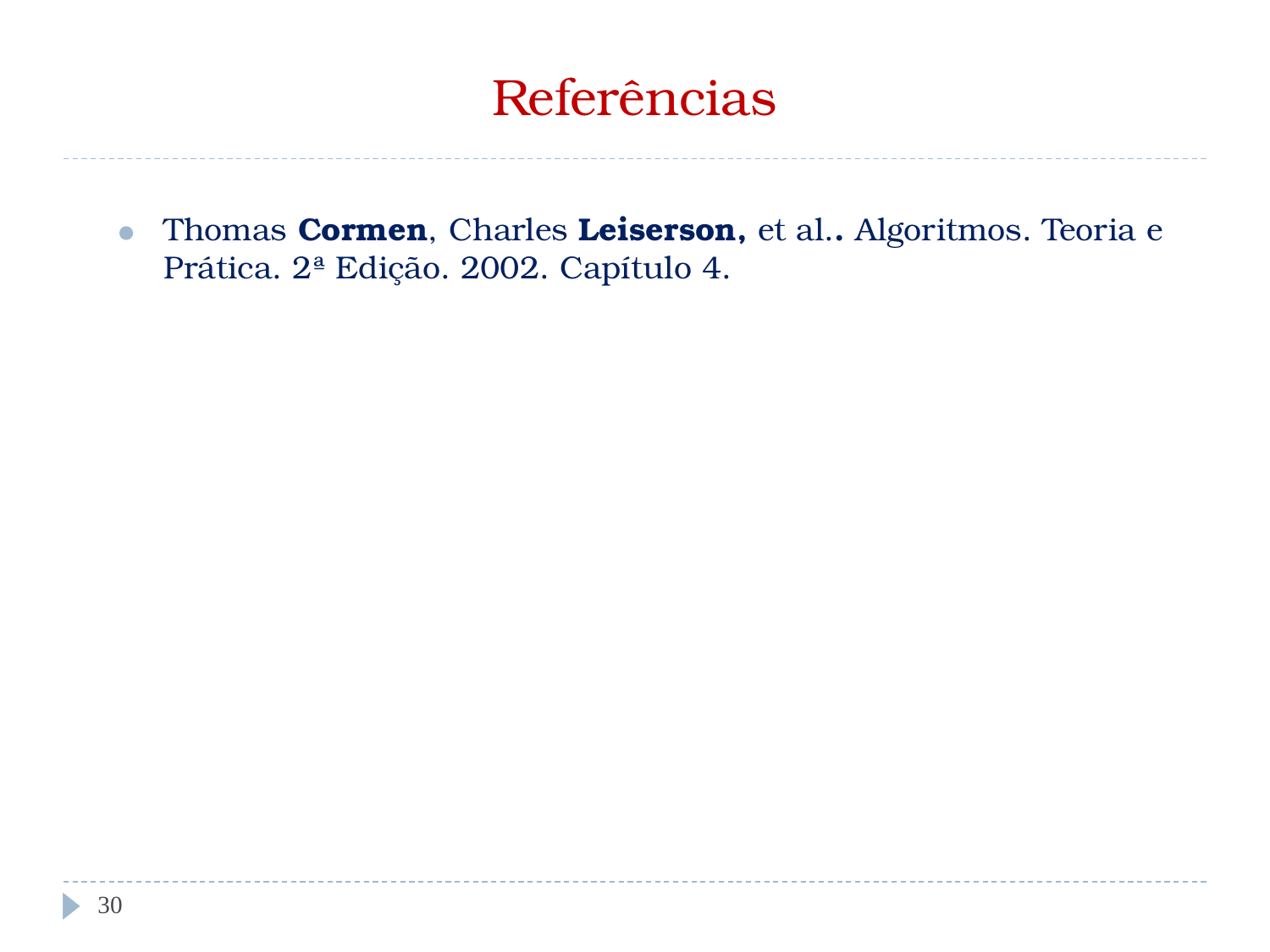

# Referências

Thomas Cormen, Charles Leiserson, et al.. Algoritmos. Teoria e Prática. 2ª Edição. 2002. Capítulo 4.
30